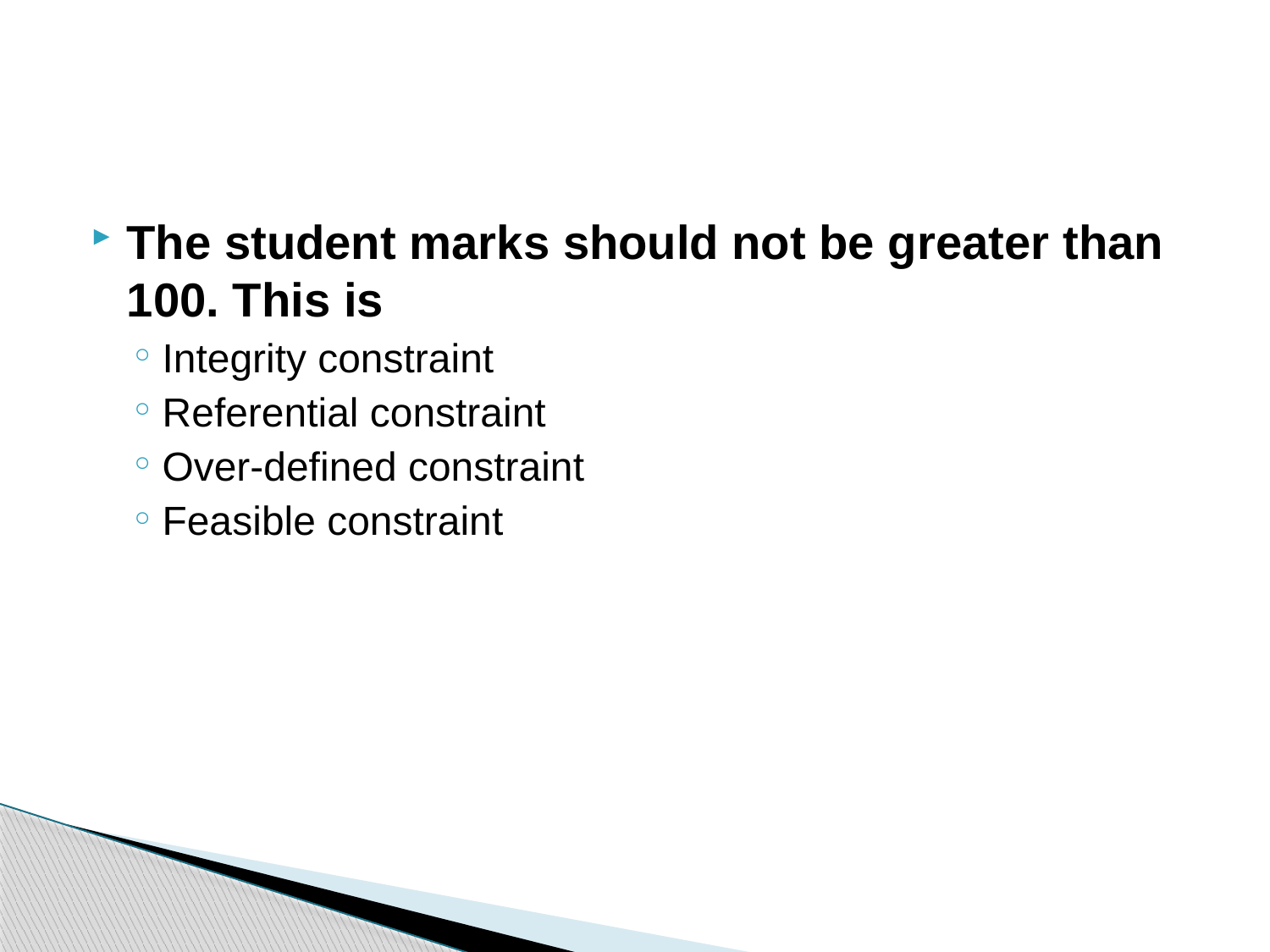

The student marks should not be greater than 100. This is
Integrity constraint
Referential constraint
Over-defined constraint
Feasible constraint